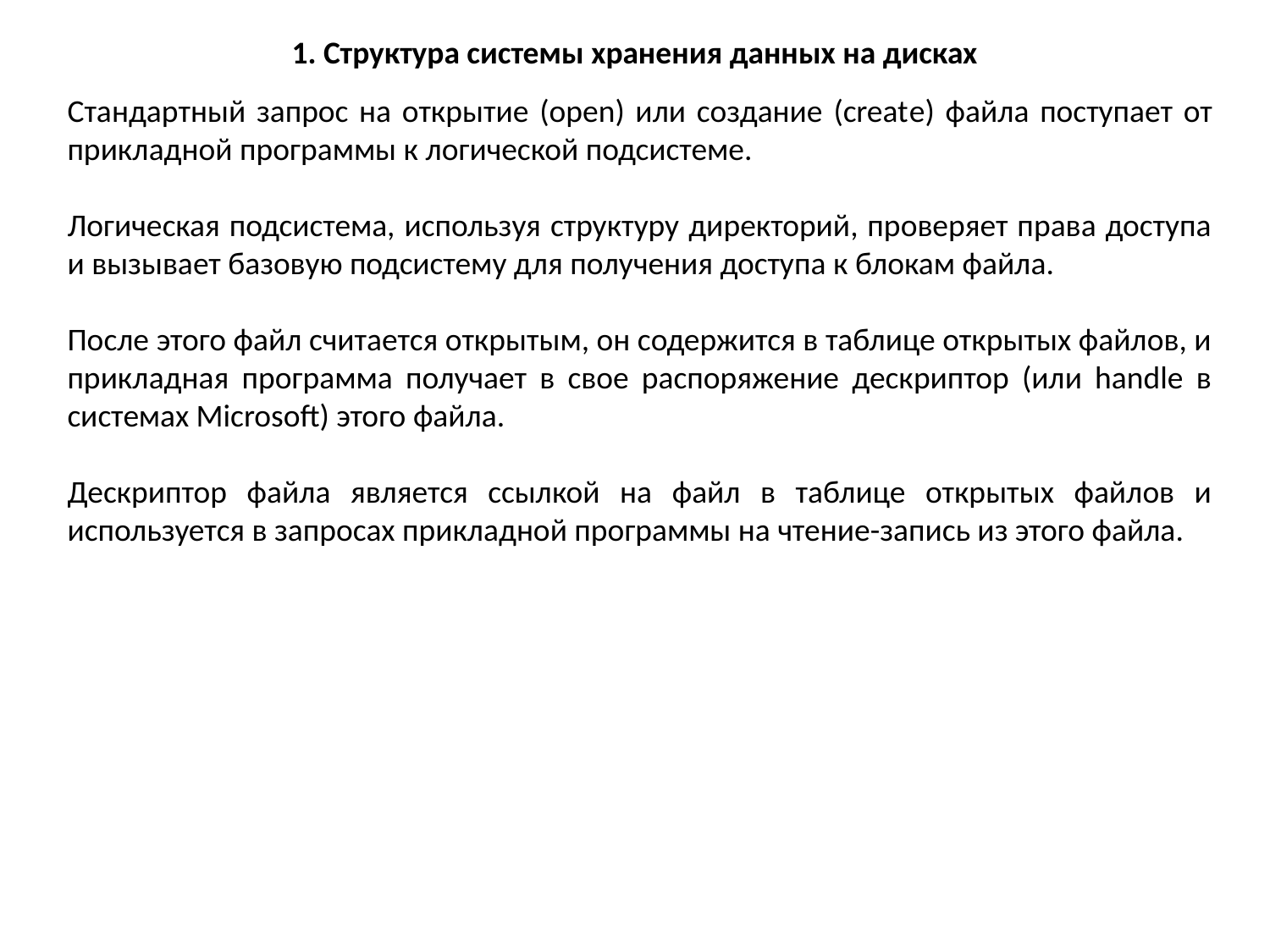

1. Структура системы хранения данных на дисках
Стандартный запрос на открытие (open) или создание (create) файла поступает от прикладной программы к логической подсистеме.

Логическая подсистема, используя структуру директорий, проверяет права доступа и вызывает базовую подсистему для получения доступа к блокам файла.

После этого файл считается открытым, он содержится в таблице открытых файлов, и прикладная программа получает в свое распоряжение дескриптор (или handle в системах Microsoft) этого файла.

Дескриптор файла является ссылкой на файл в таблице открытых файлов и используется в запросах прикладной программы на чтение-запись из этого файла.